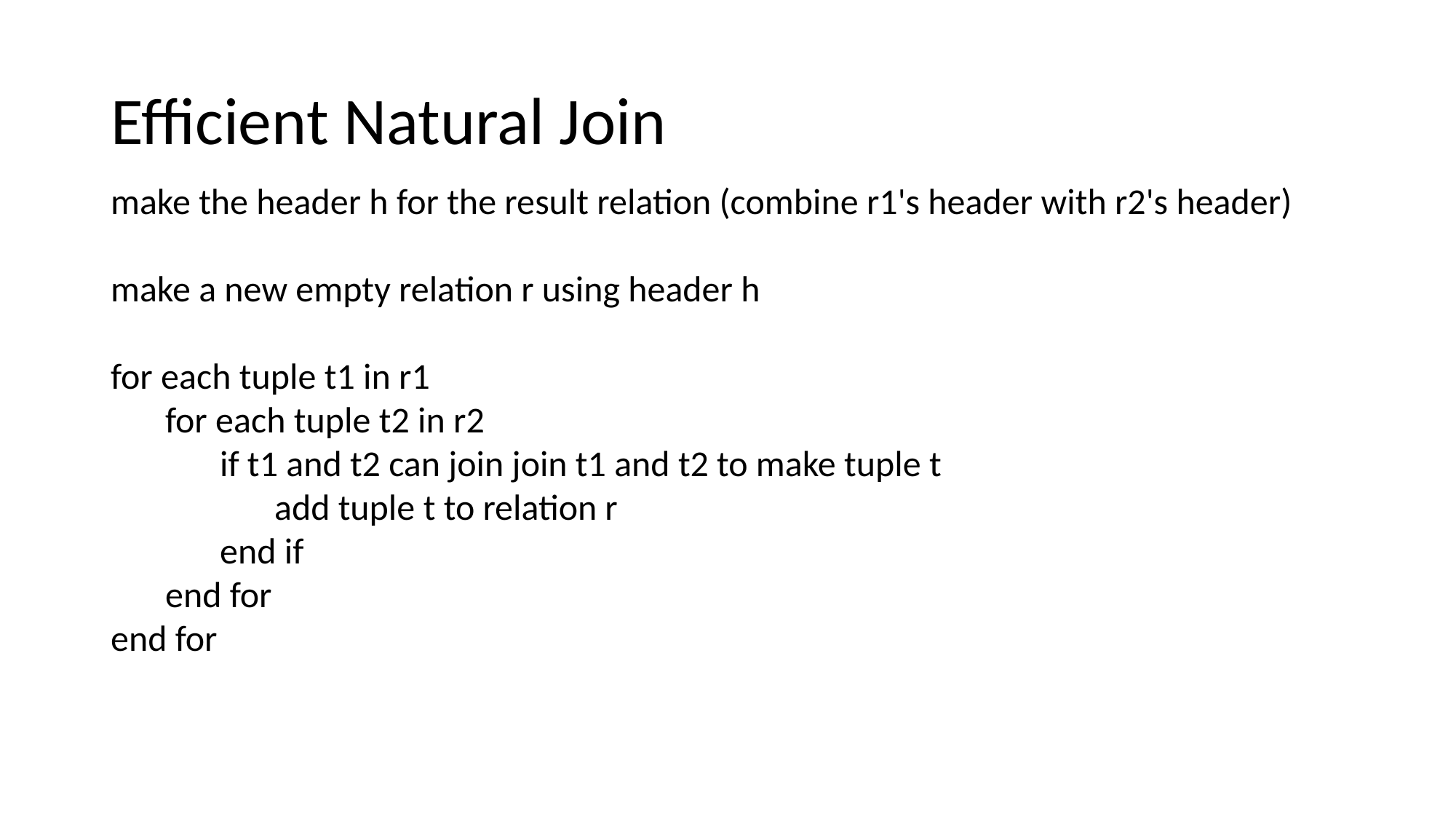

# Efficient Natural Join
make the header h for the result relation (combine r1's header with r2's header)

make a new empty relation r using header h

for each tuple t1 in r1
for each tuple t2 in r2
if t1 and t2 can join join t1 and t2 to make tuple t
add tuple t to relation r
end if
end for
end for